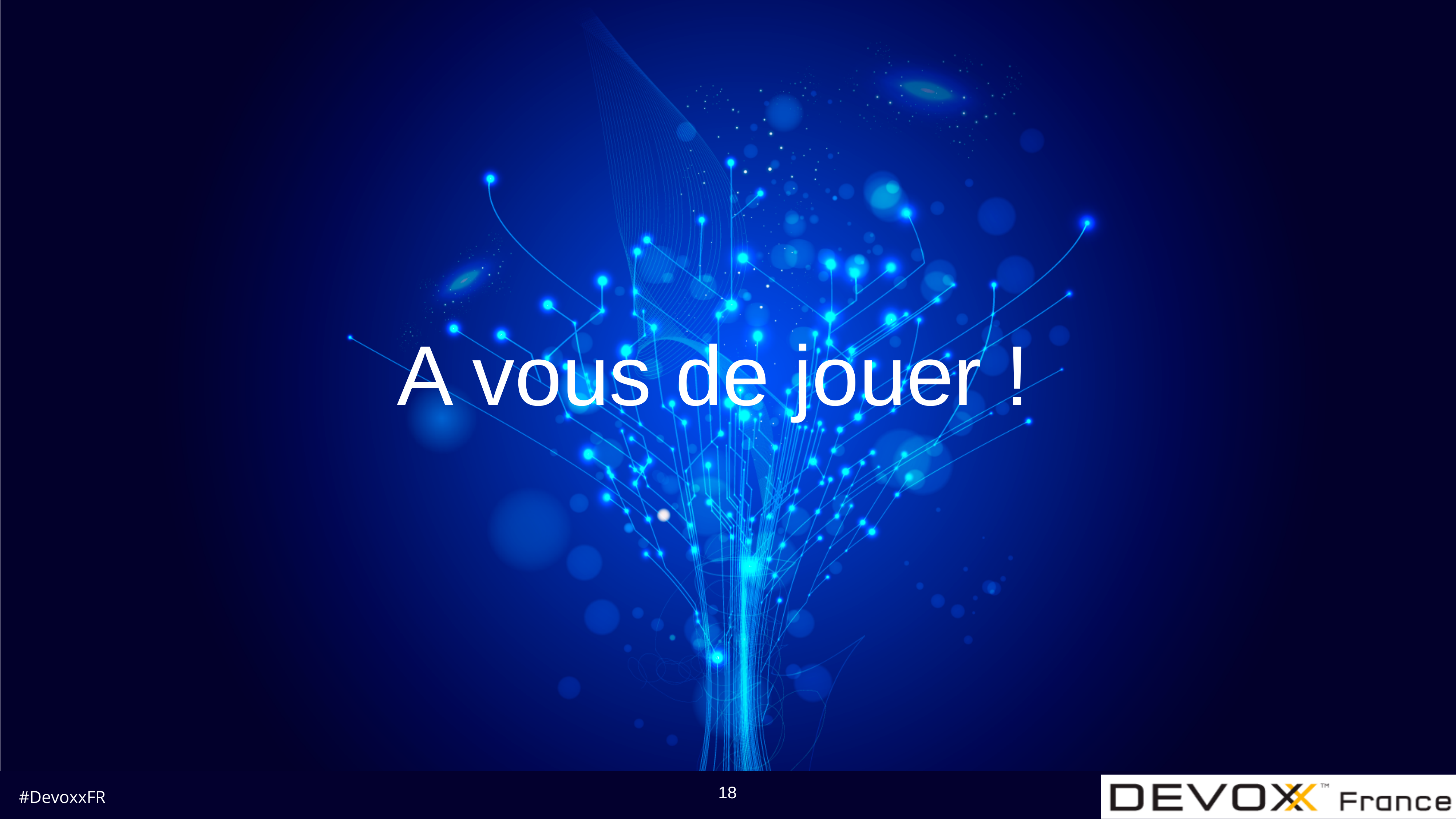

# A vous de jouer !
18